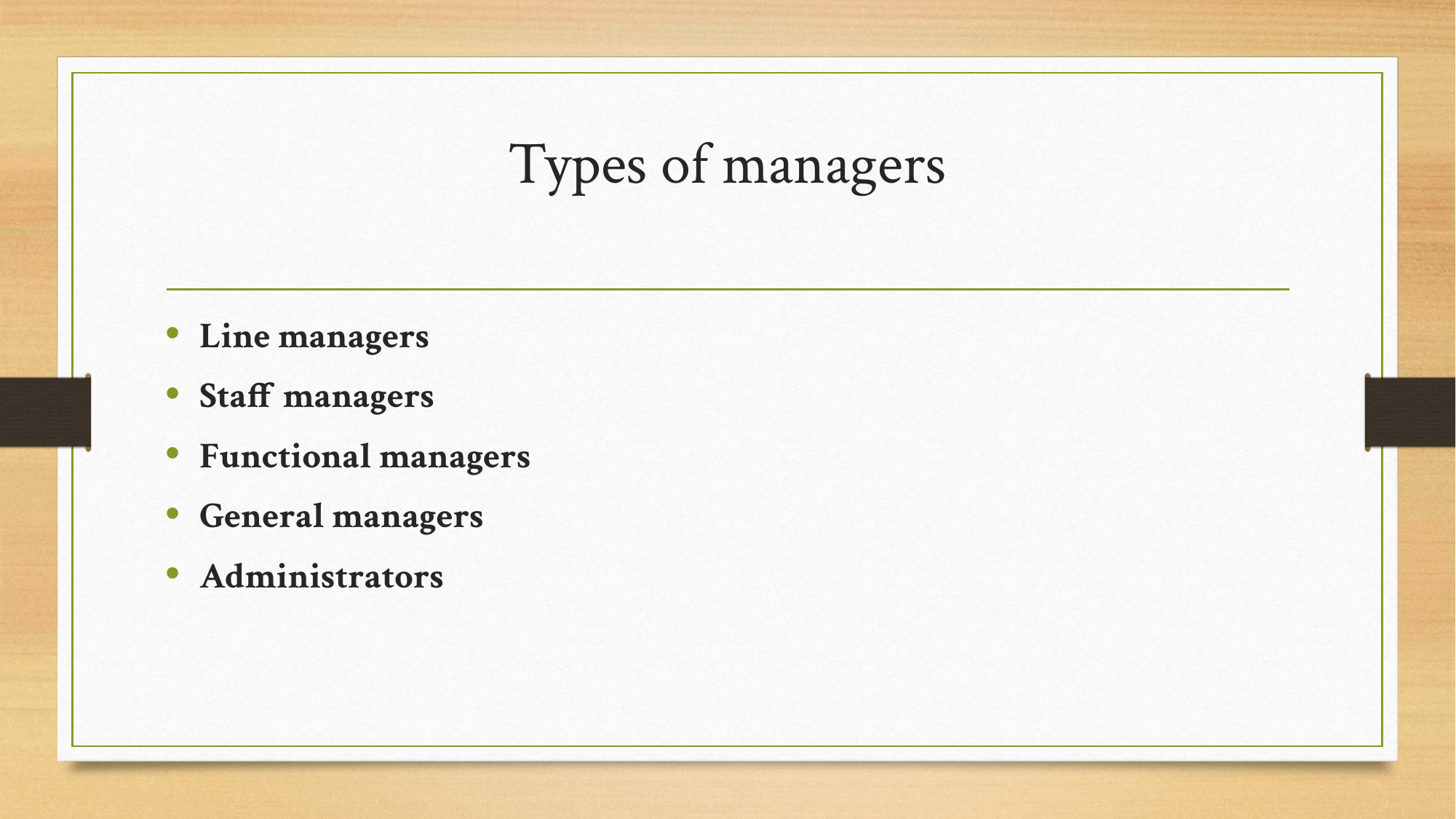

# Types of managers
Line managers
Staff managers
Functional managers
General managers
Administrators